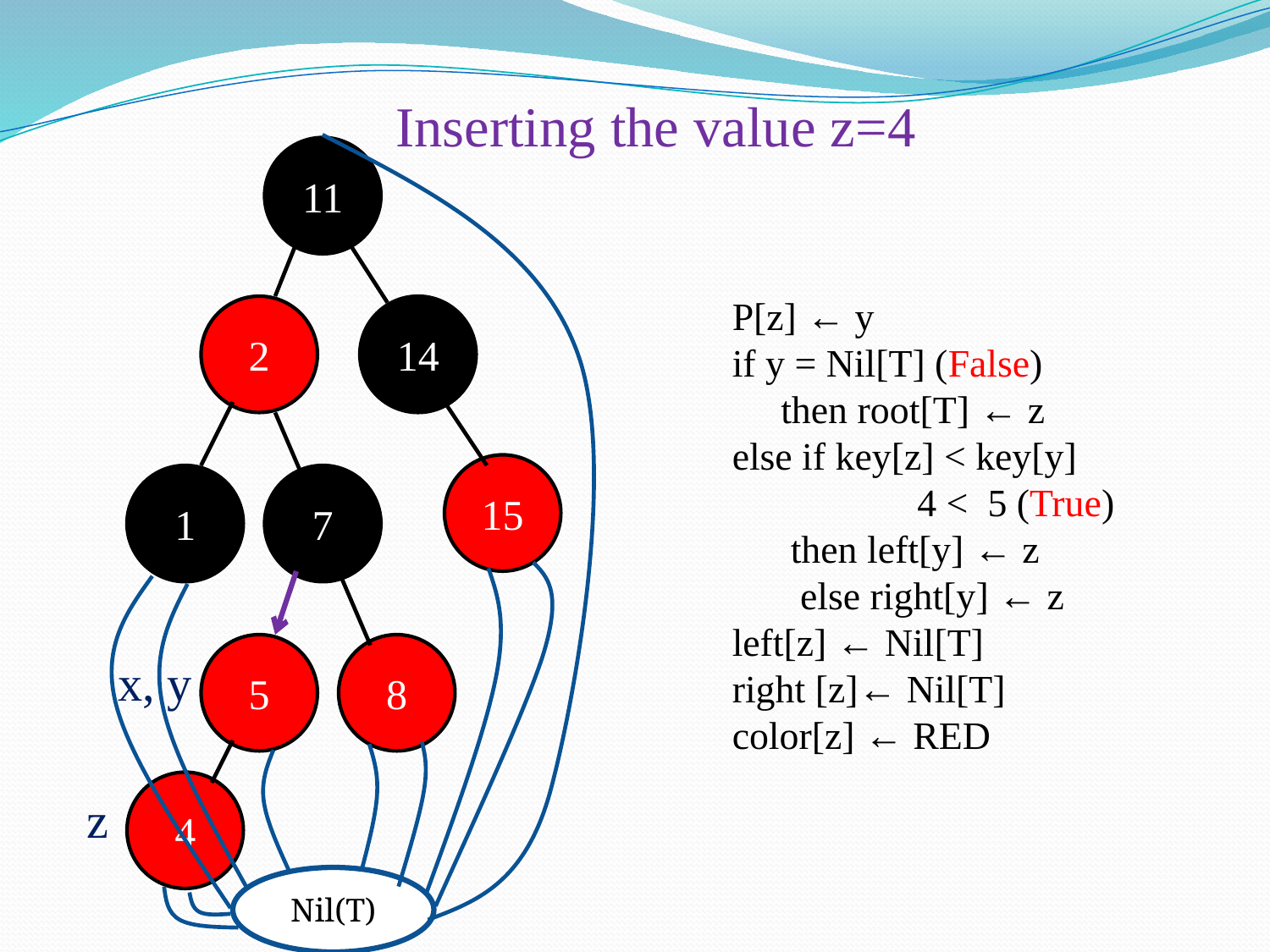

Inserting the value z=4

11
P[z] ← y
if y = Nil[T] (False)
     then root[T] ← z
else if key[z] < key[y]
                   4 <  5 (True)
      then left[y] ← z
       else right[y] ← z
left[z] ← Nil[T]
right [z]← Nil[T]
color[z] ← RED
2
14
15
1
7

5
8
x, y

4
z
Nil(T)